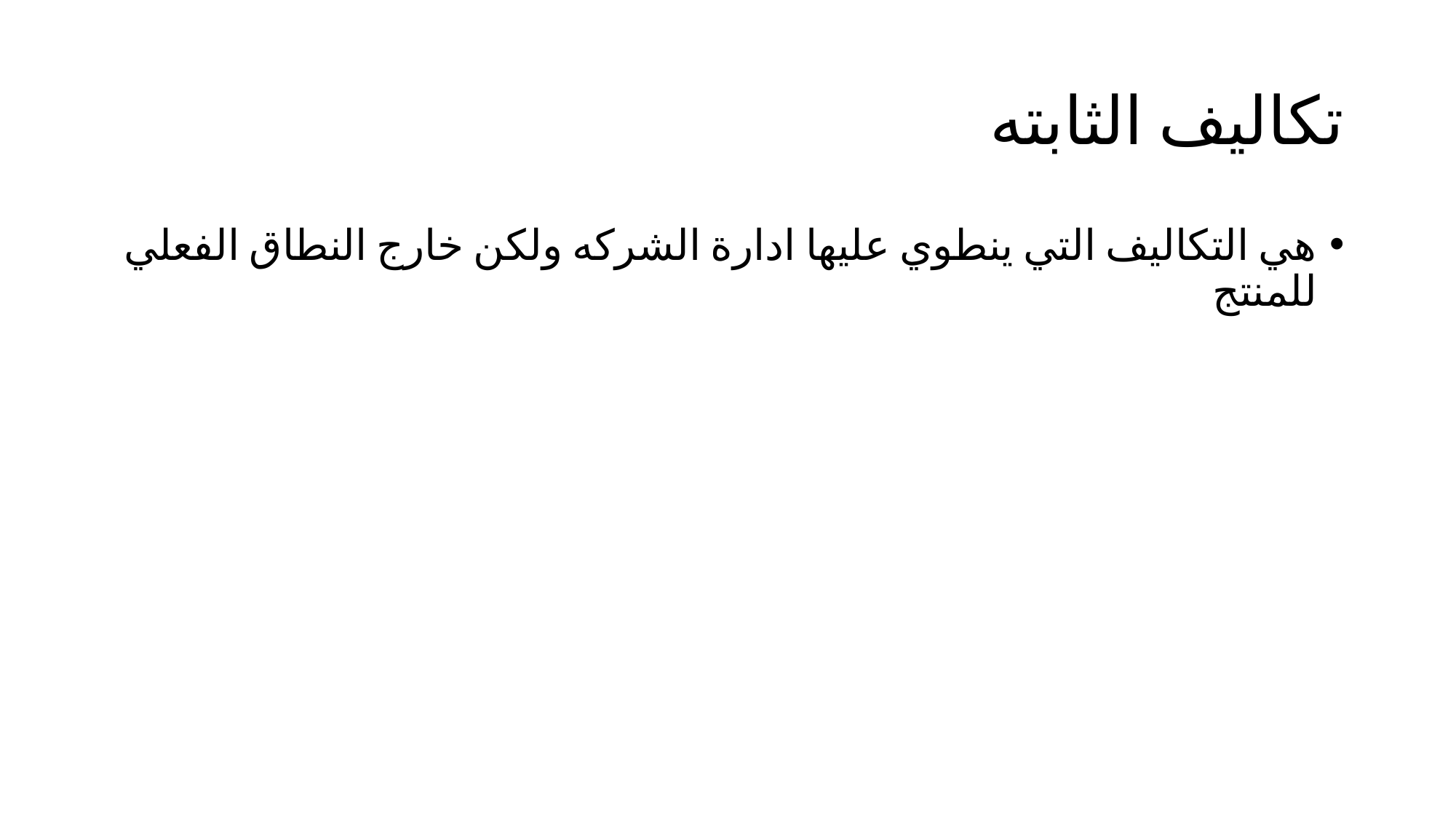

# تكاليف الثابته
هي التكاليف التي ينطوي عليها ادارة الشركه ولكن خارج النطاق الفعلي للمنتج